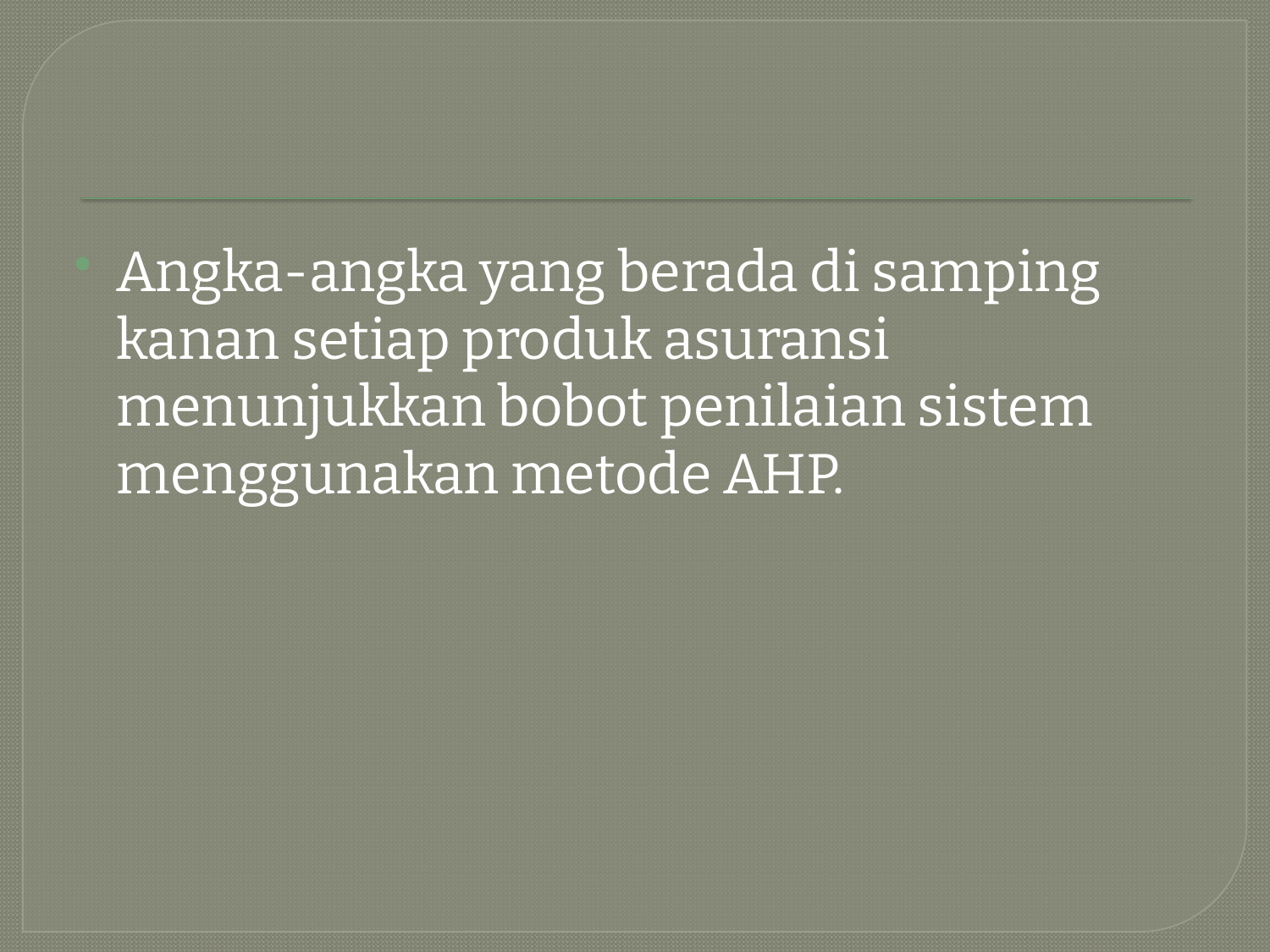

#
Angka-angka yang berada di samping kanan setiap produk asuransi menunjukkan bobot penilaian sistem menggunakan metode AHP.